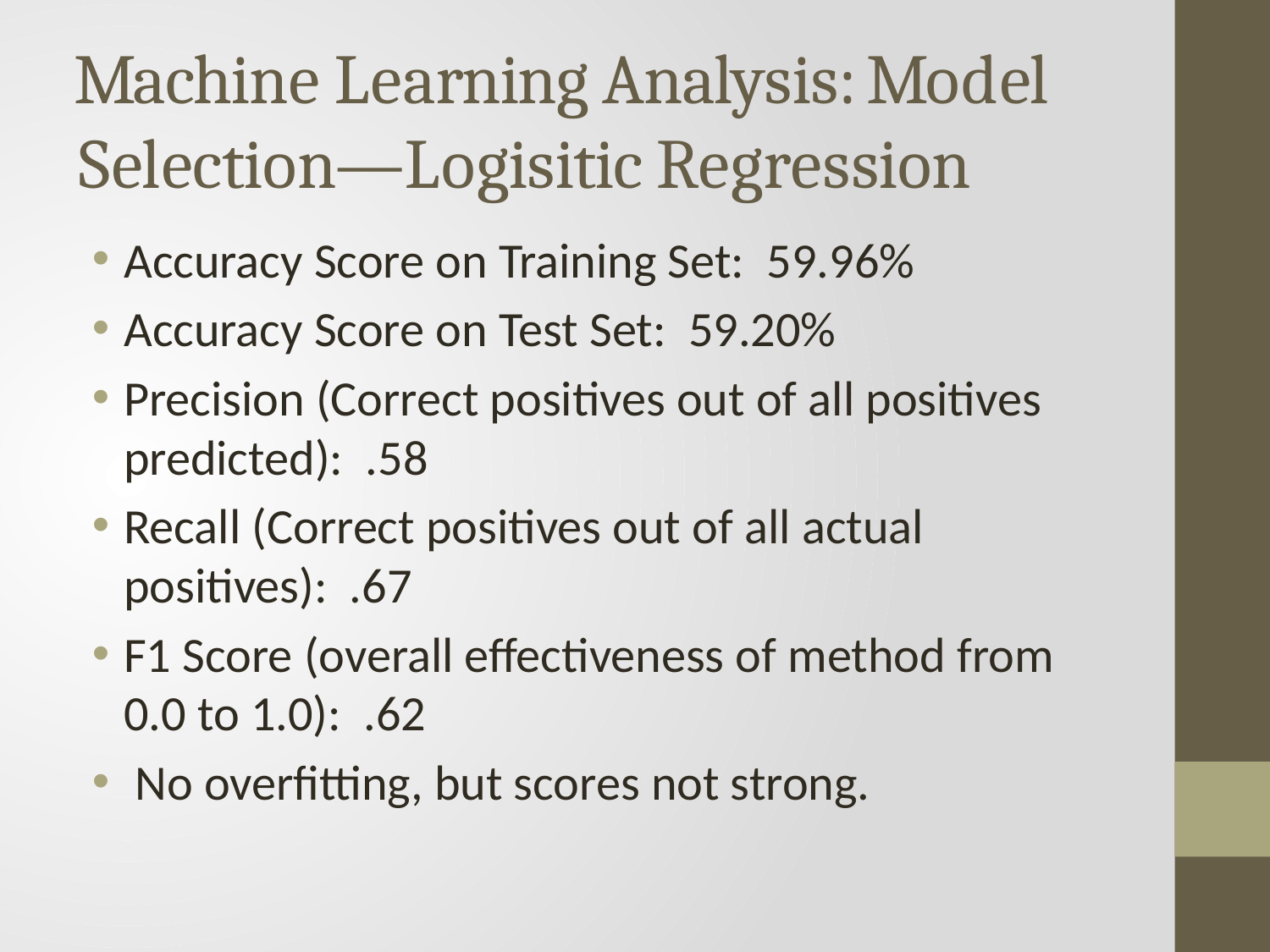

# Machine Learning Analysis: Model Selection—Logisitic Regression
Accuracy Score on Training Set:  59.96%
Accuracy Score on Test Set:  59.20%
Precision (Correct positives out of all positives predicted):  .58
Recall (Correct positives out of all actual positives):  .67
F1 Score (overall effectiveness of method from 0.0 to 1.0):  .62
 No overfitting, but scores not strong.